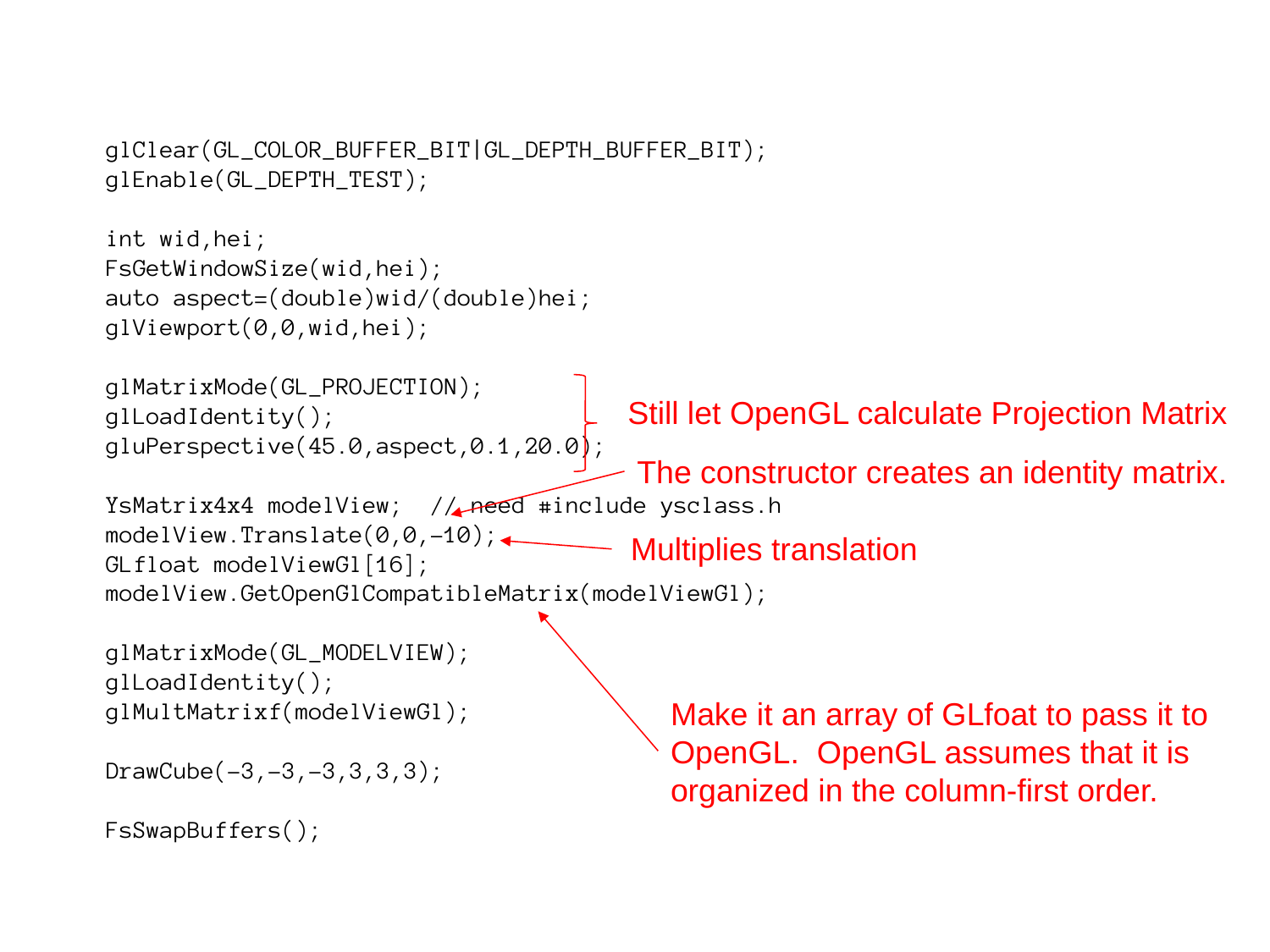

#
    glClear(GL_COLOR_BUFFER_BIT|GL_DEPTH_BUFFER_BIT);
    glEnable(GL_DEPTH_TEST);

    int wid,hei;
    FsGetWindowSize(wid,hei);
    auto aspect=(double)wid/(double)hei;
    glViewport(0,0,wid,hei);

    glMatrixMode(GL_PROJECTION);
    glLoadIdentity();
    gluPerspective(45.0,aspect,0.1,20.0);

    YsMatrix4x4 modelView;  // need #include ysclass.h
    modelView.Translate(0,0,-10);
    GLfloat modelViewGl[16];
    modelView.GetOpenGlCompatibleMatrix(modelViewGl);

    glMatrixMode(GL_MODELVIEW);
    glLoadIdentity();
    glMultMatrixf(modelViewGl);

    DrawCube(-3,-3,-3,3,3,3);

    FsSwapBuffers();

Still let OpenGL calculate Projection Matrix
The constructor creates an identity matrix.
Multiplies translation
Make it an array of GLfoat to pass it to OpenGL.  OpenGL assumes that it is organized in the column-first order.